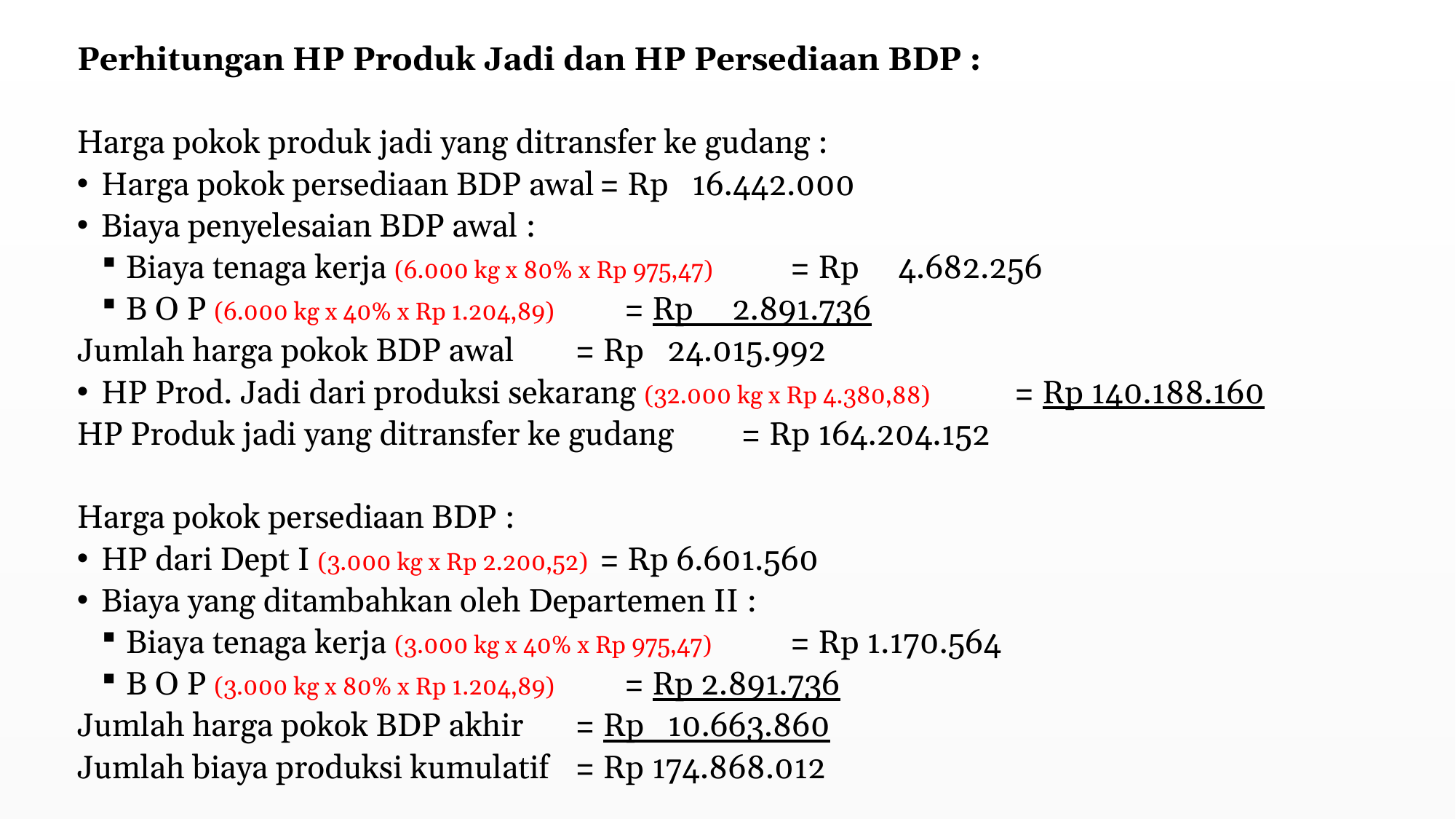

Perhitungan HP Produk Jadi dan HP Persediaan BDP :

Harga pokok produk jadi yang ditransfer ke gudang :
Harga pokok persediaan BDP awal		= Rp   16.442.000
Biaya penyelesaian BDP awal :
Biaya tenaga kerja (6.000 kg x 80% x Rp 975,47)	= Rp     4.682.256
B O P (6.000 kg x 40% x Rp 1.204,89)			= Rp     2.891.736
Jumlah harga pokok BDP awal					= Rp   24.015.992
HP Prod. Jadi dari produksi sekarang (32.000 kg x Rp 4.380,88) 	= Rp 140.188.160
HP Produk jadi yang ditransfer ke gudang			= Rp 164.204.152

Harga pokok persediaan BDP :
HP dari Dept I (3.000 kg x Rp 2.200,52)		= Rp 6.601.560
Biaya yang ditambahkan oleh Departemen II :
Biaya tenaga kerja (3.000 kg x 40% x Rp 975,47)	= Rp 1.170.564
B O P (3.000 kg x 80% x Rp 1.204,89)			= Rp 2.891.736
Jumlah harga pokok BDP akhir					= Rp   10.663.860
Jumlah biaya produksi kumulatif 					= Rp 174.868.012